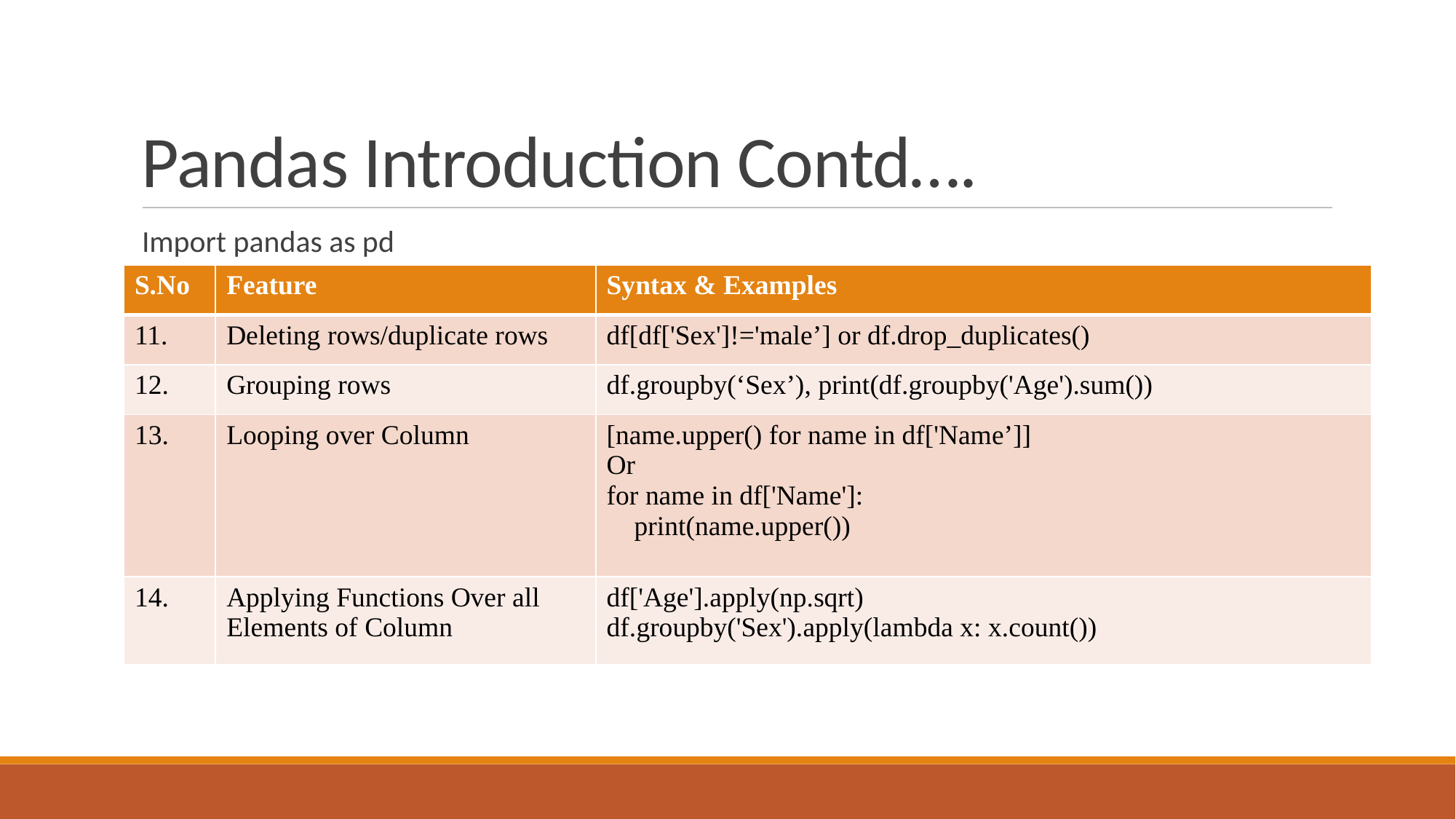

# Pandas Introduction Contd….
Import pandas as pd

| S.No | Feature | Syntax & Examples |
| --- | --- | --- |
| 11. | Deleting rows/duplicate rows | df[df['Sex']!='male’] or df.drop\_duplicates() |
| 12. | Grouping rows | df.groupby(‘Sex’), print(df.groupby('Age').sum()) |
| 13. | Looping over Column | [name.upper() for name in df['Name’]] Or for name in df['Name']: print(name.upper()) |
| 14. | Applying Functions Over all Elements of Column | df['Age'].apply(np.sqrt) df.groupby('Sex').apply(lambda x: x.count()) |